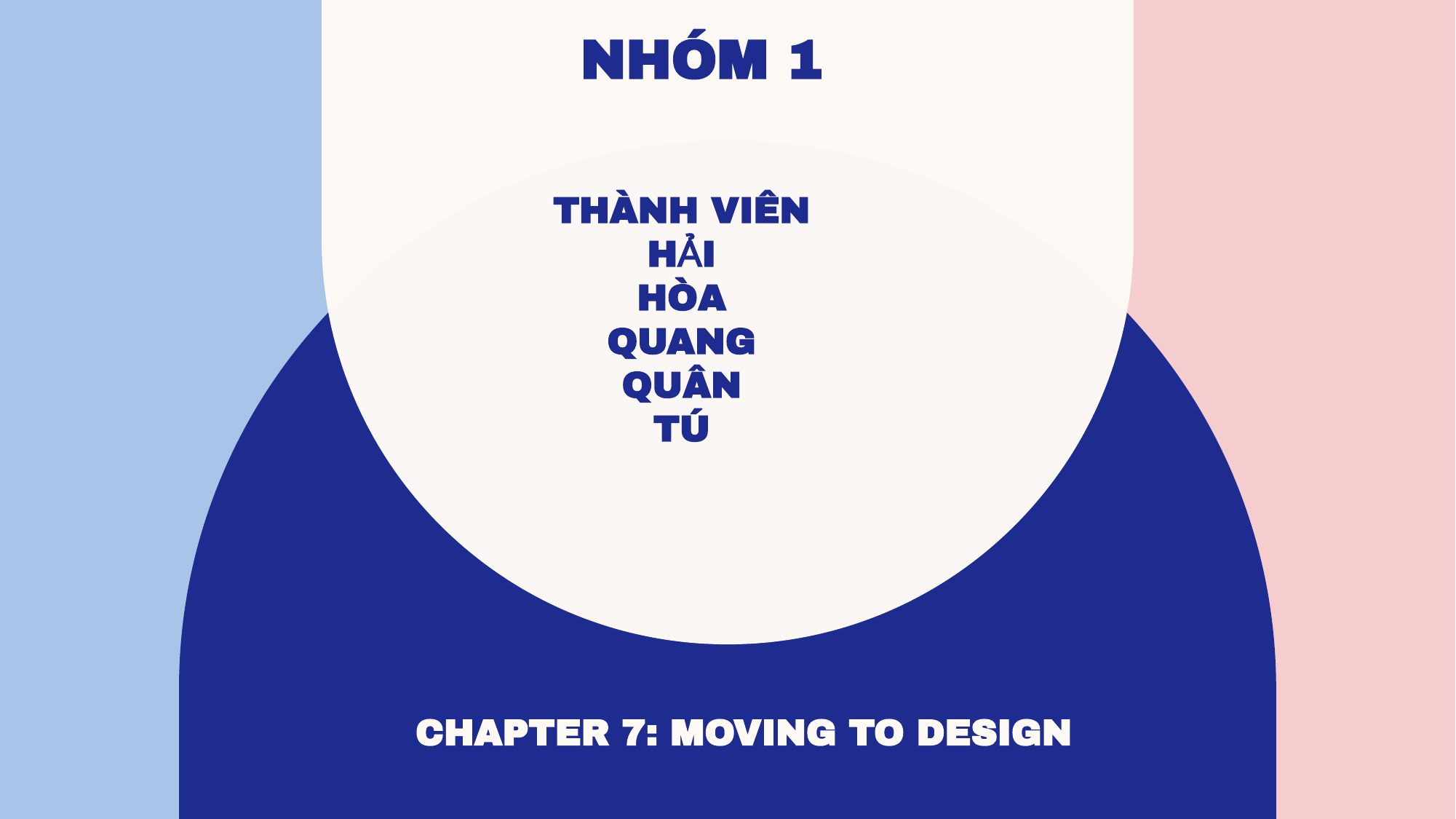

Nhóm 1
# Thành Viên Hải Hòa Quang Quân Tú
Chapter 7: Moving to design